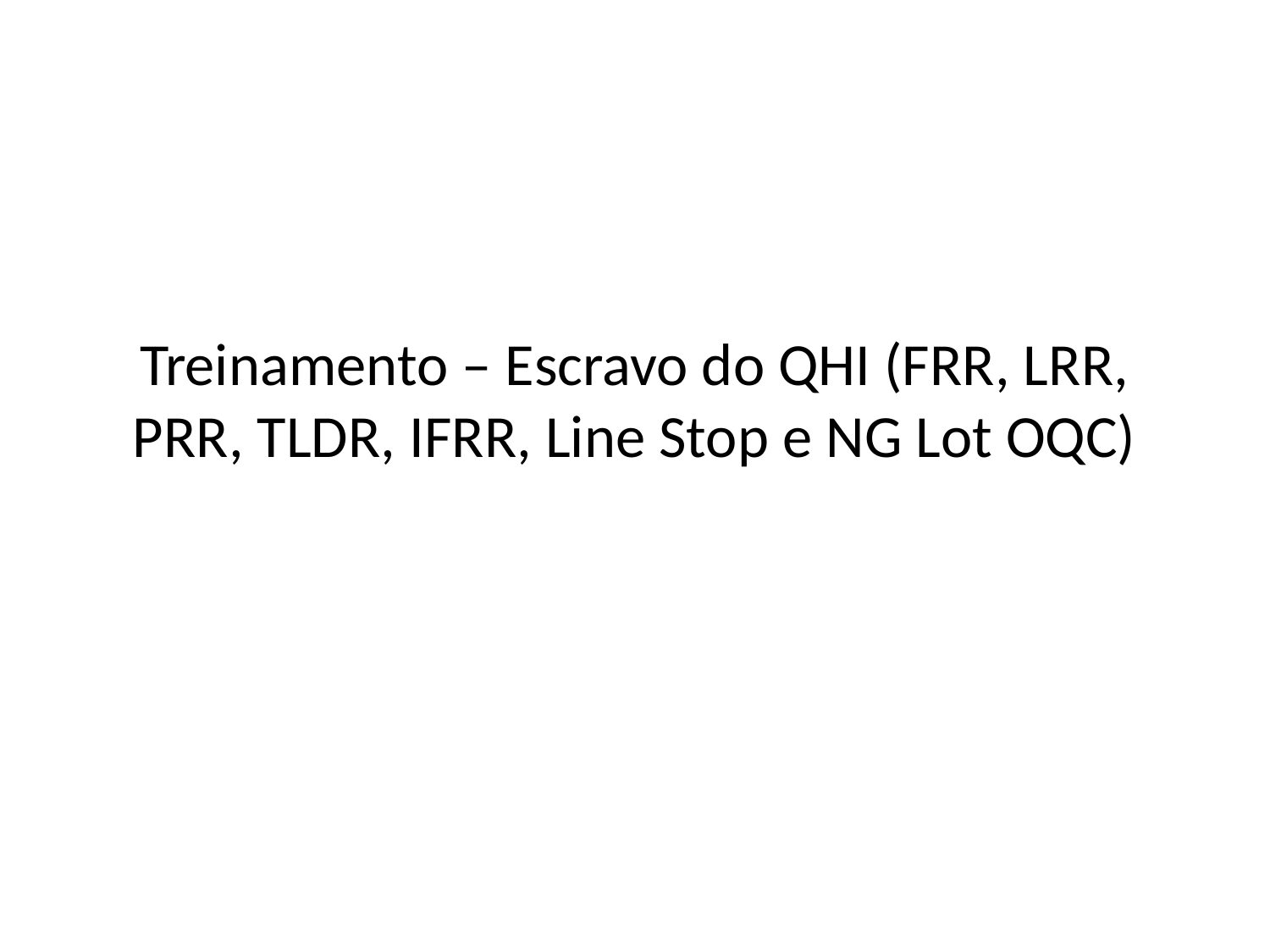

# Treinamento – Escravo do QHI (FRR, LRR, PRR, TLDR, IFRR, Line Stop e NG Lot OQC)